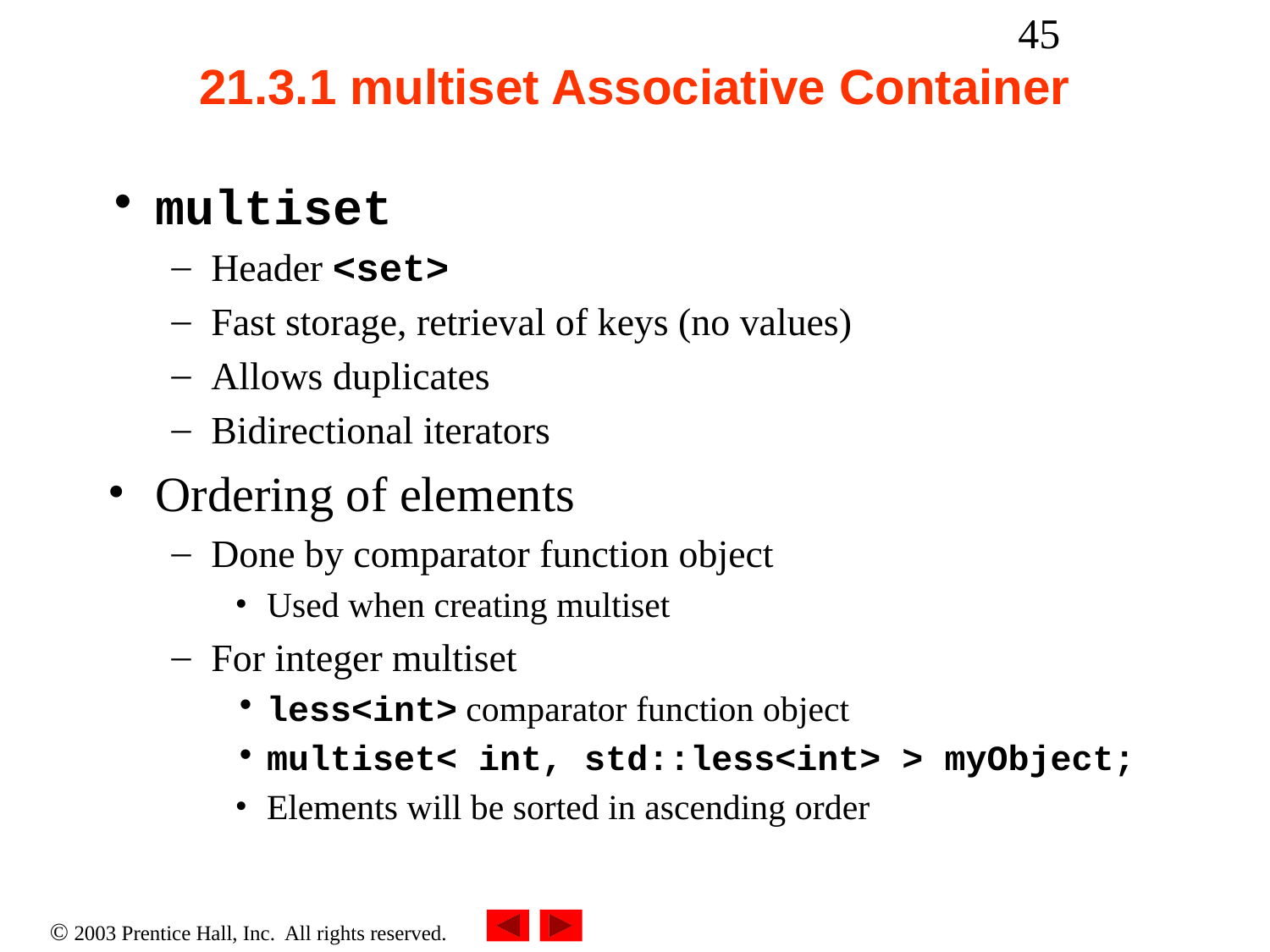

45
# 21.3.1 multiset Associative Container
multiset
Header <set>
Fast storage, retrieval of keys (no values)
Allows duplicates
Bidirectional iterators
Ordering of elements
Done by comparator function object
Used when creating multiset
For integer multiset
less<int> comparator function object
multiset< int, std::less<int> > myObject;
Elements will be sorted in ascending order